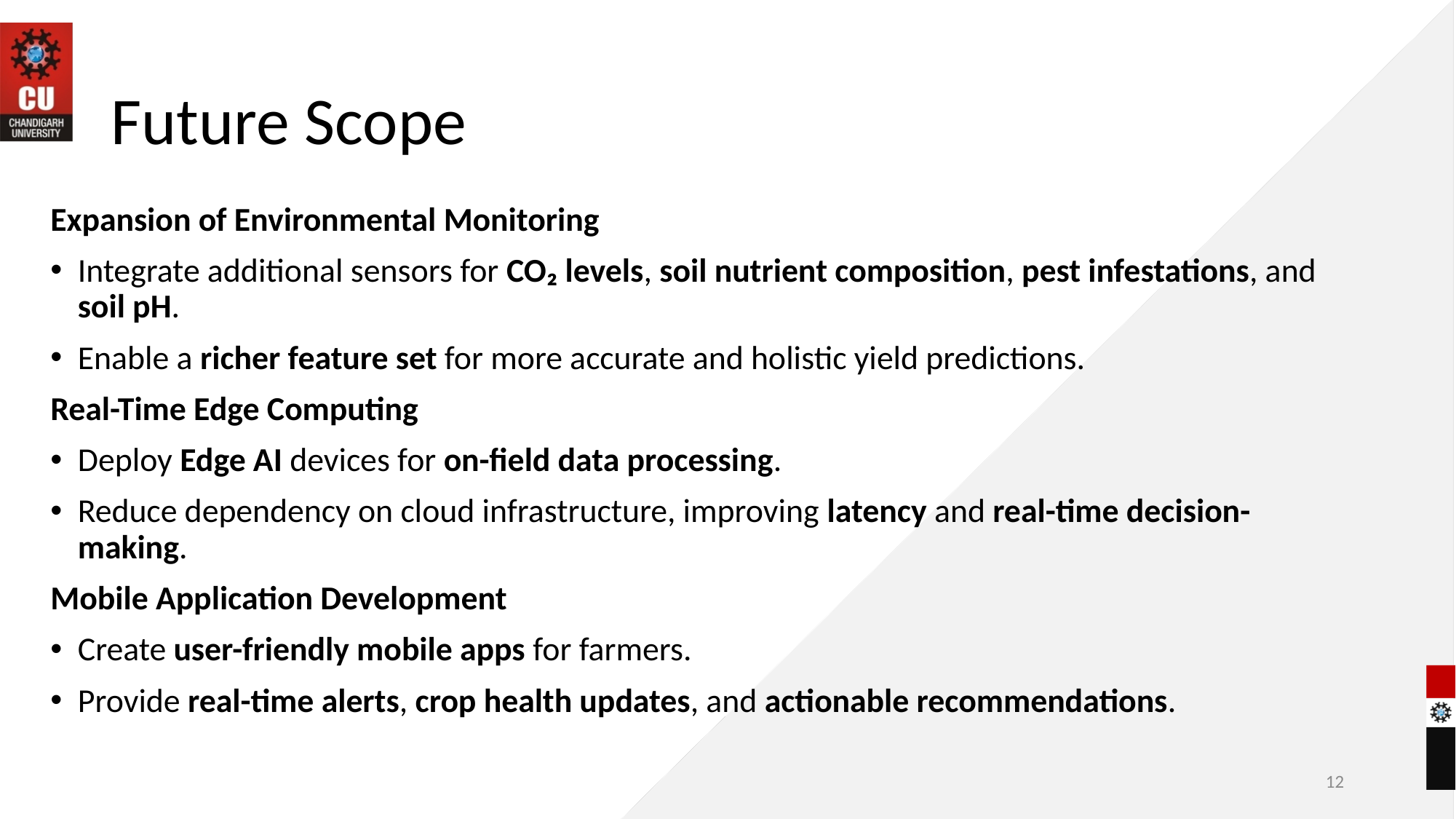

# Future Scope
Expansion of Environmental Monitoring
Integrate additional sensors for CO₂ levels, soil nutrient composition, pest infestations, and soil pH.
Enable a richer feature set for more accurate and holistic yield predictions.
Real-Time Edge Computing
Deploy Edge AI devices for on-field data processing.
Reduce dependency on cloud infrastructure, improving latency and real-time decision-making.
Mobile Application Development
Create user-friendly mobile apps for farmers.
Provide real-time alerts, crop health updates, and actionable recommendations.

12